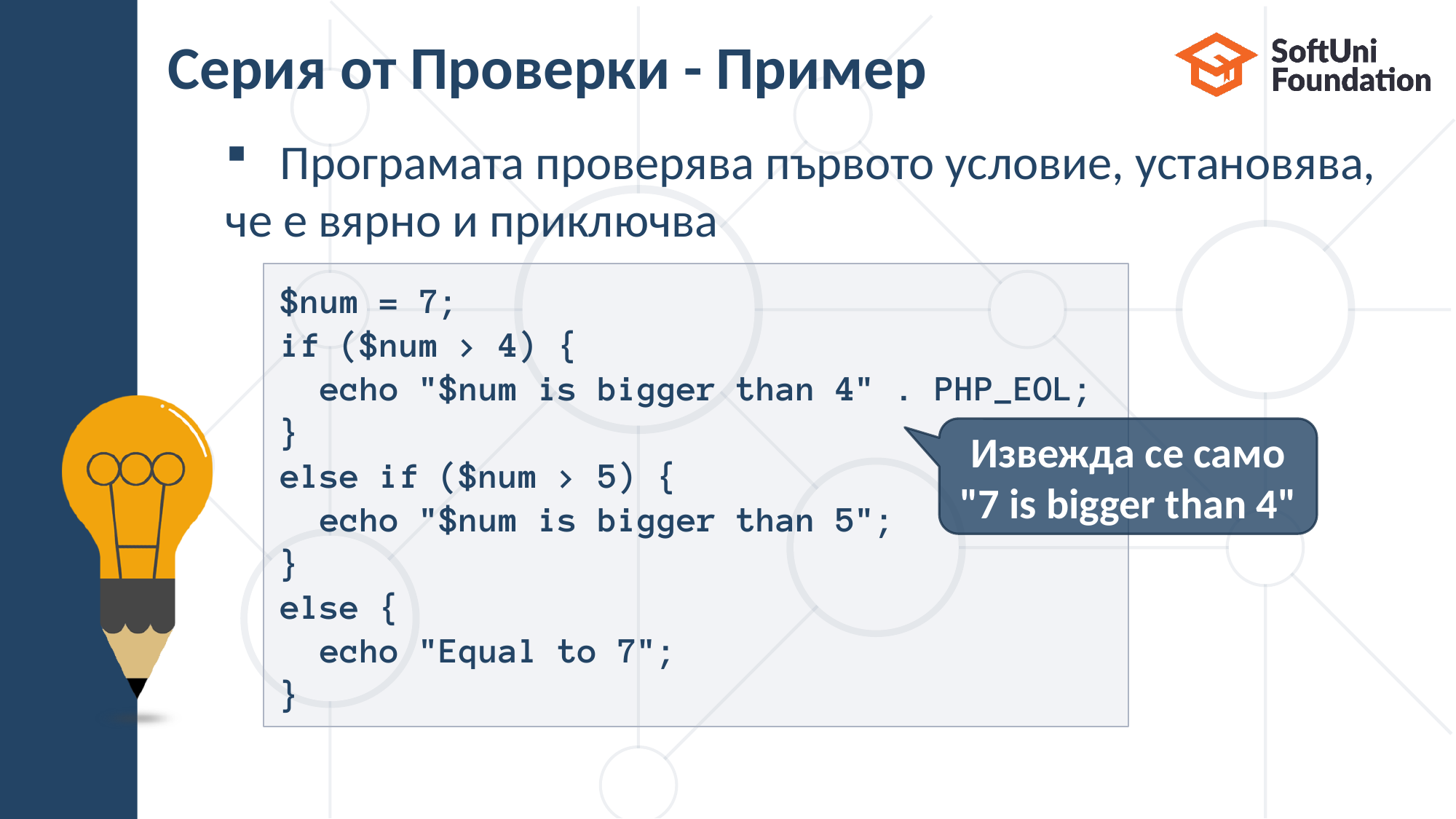

# Серия от Проверки - Пример
Програмата проверява първото условие, установява,
че е вярно и приключва
$num = 7;
if ($num > 4) {
  echo "$num is bigger than 4" . PHP_EOL;
}
else if ($num > 5) {
  echo "$num is bigger than 5";
}
else {
  echo "Equal to 7";
}
Извежда се само "7 is bigger than 4"
21